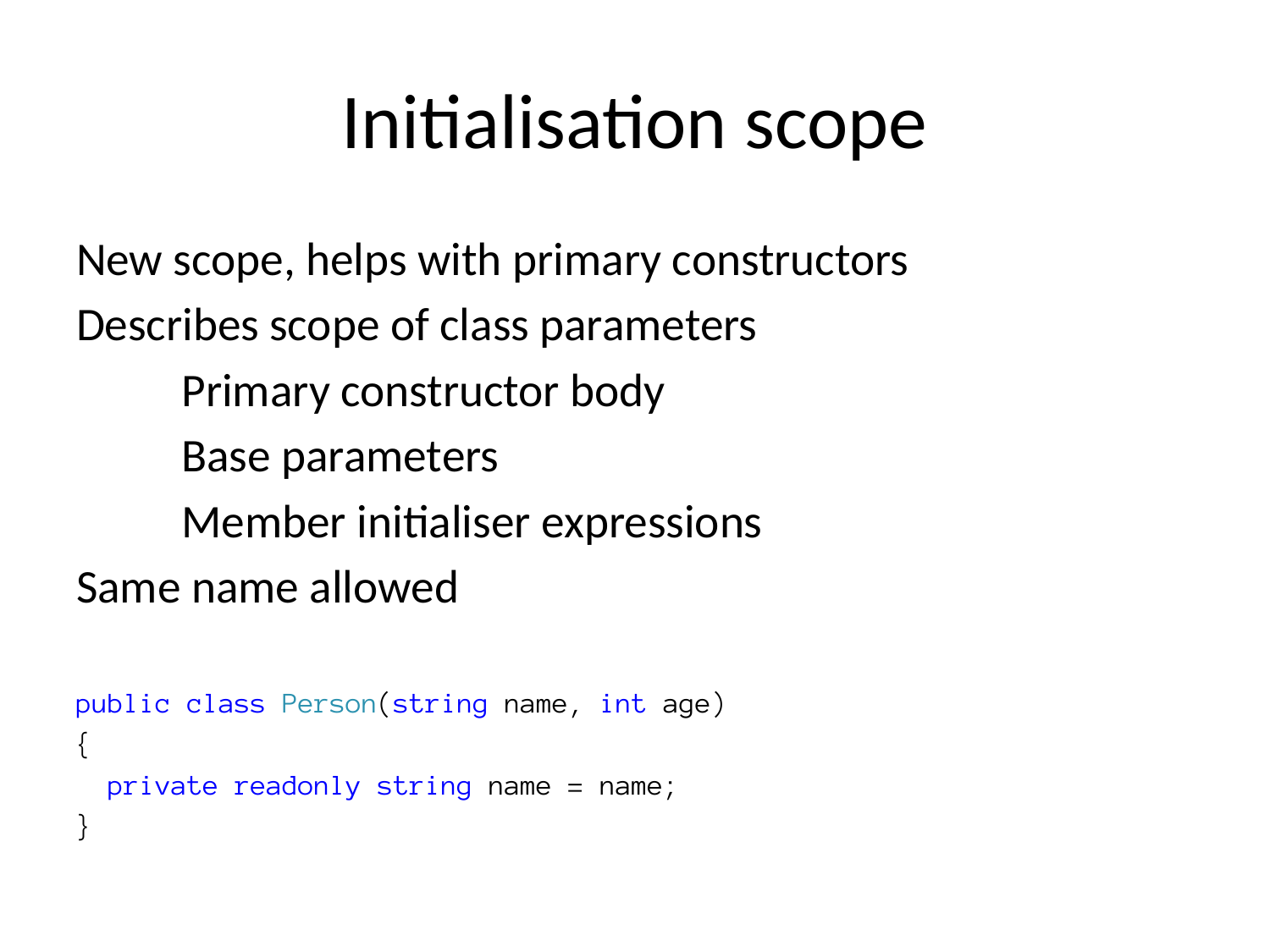

# Initialisation scope
New scope, helps with primary constructors
Describes scope of class parameters
	Primary constructor body
	Base parameters
	Member initialiser expressions
Same name allowed

public class Person(string name, int age)
{
  private readonly string name = name;
}